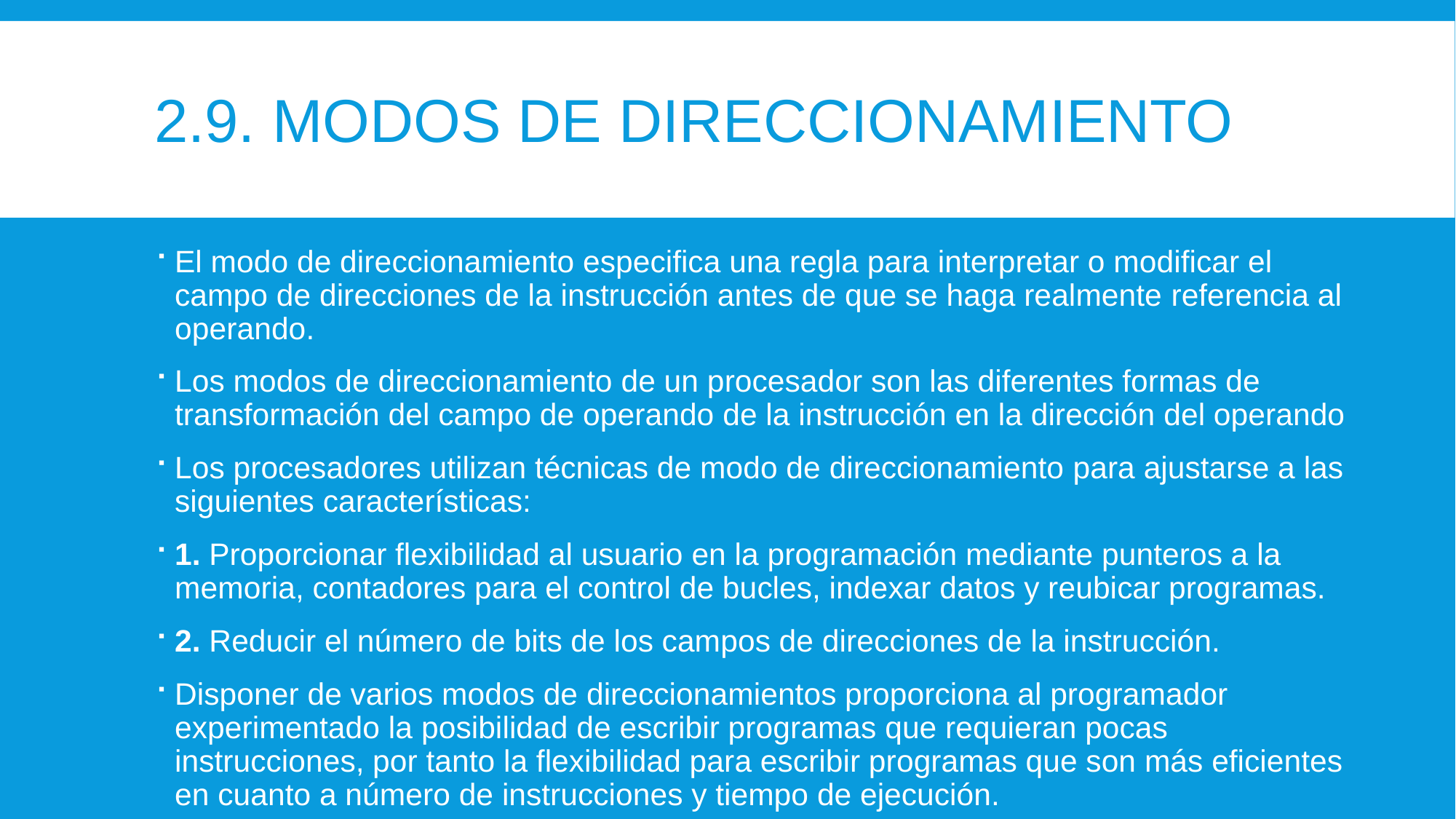

# 2.9. modos de Direccionamiento
El modo de direccionamiento especifica una regla para interpretar o modificar el campo de direcciones de la instrucción antes de que se haga realmente referencia al operando.
Los modos de direccionamiento de un procesador son las diferentes formas de transformación del campo de operando de la instrucción en la dirección del operando
Los procesadores utilizan técnicas de modo de direccionamiento para ajustarse a las siguientes características:
1. Proporcionar flexibilidad al usuario en la programación mediante punteros a la memoria, contadores para el control de bucles, indexar datos y reubicar programas.
2. Reducir el número de bits de los campos de direcciones de la instrucción.
Disponer de varios modos de direccionamientos proporciona al programador experimentado la posibilidad de escribir programas que requieran pocas instrucciones, por tanto la flexibilidad para escribir programas que son más eficientes en cuanto a número de instrucciones y tiempo de ejecución.